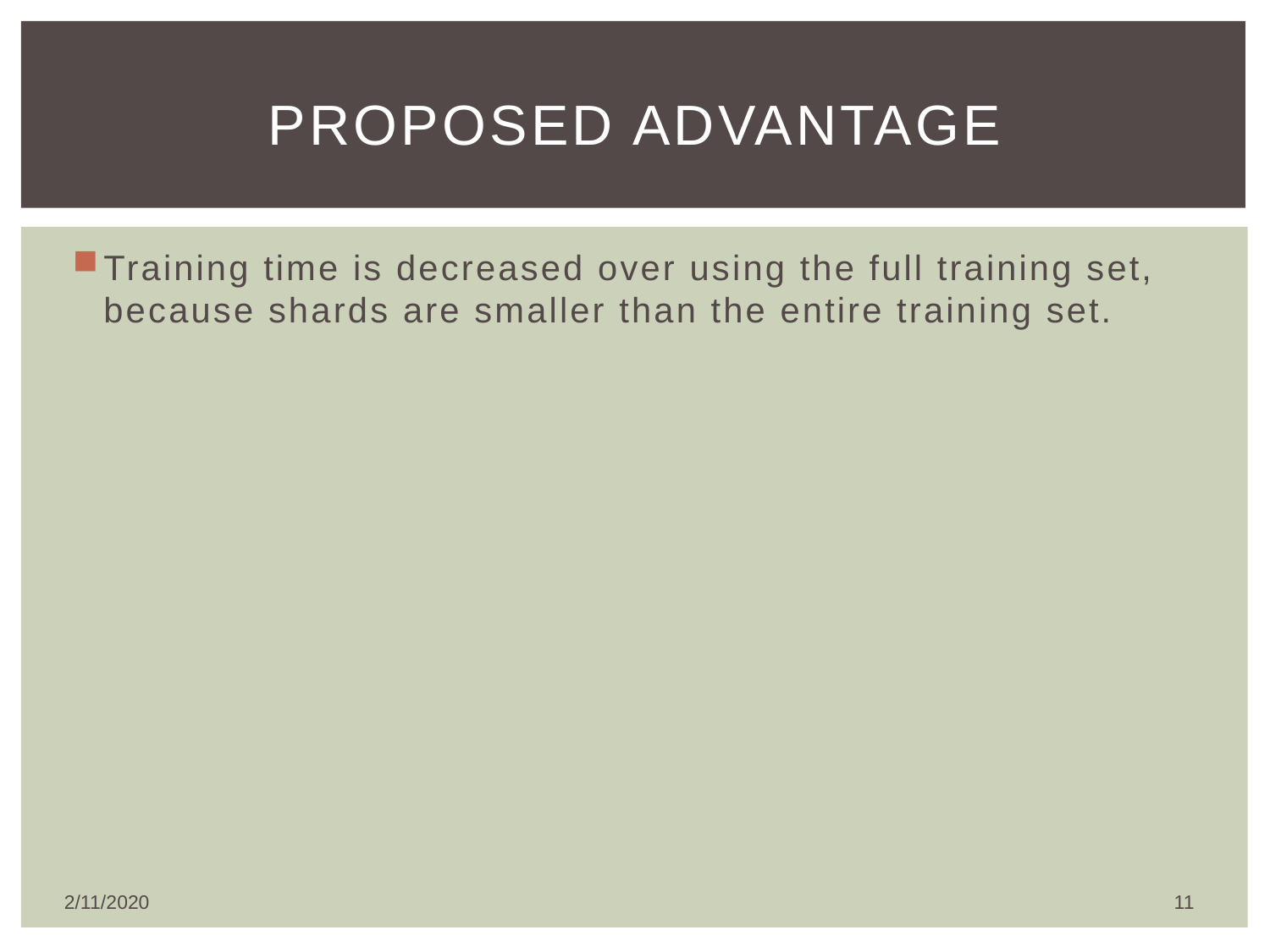

# Proposed advantage
Training time is decreased over using the full training set, because shards are smaller than the entire training set.
11
2/11/2020